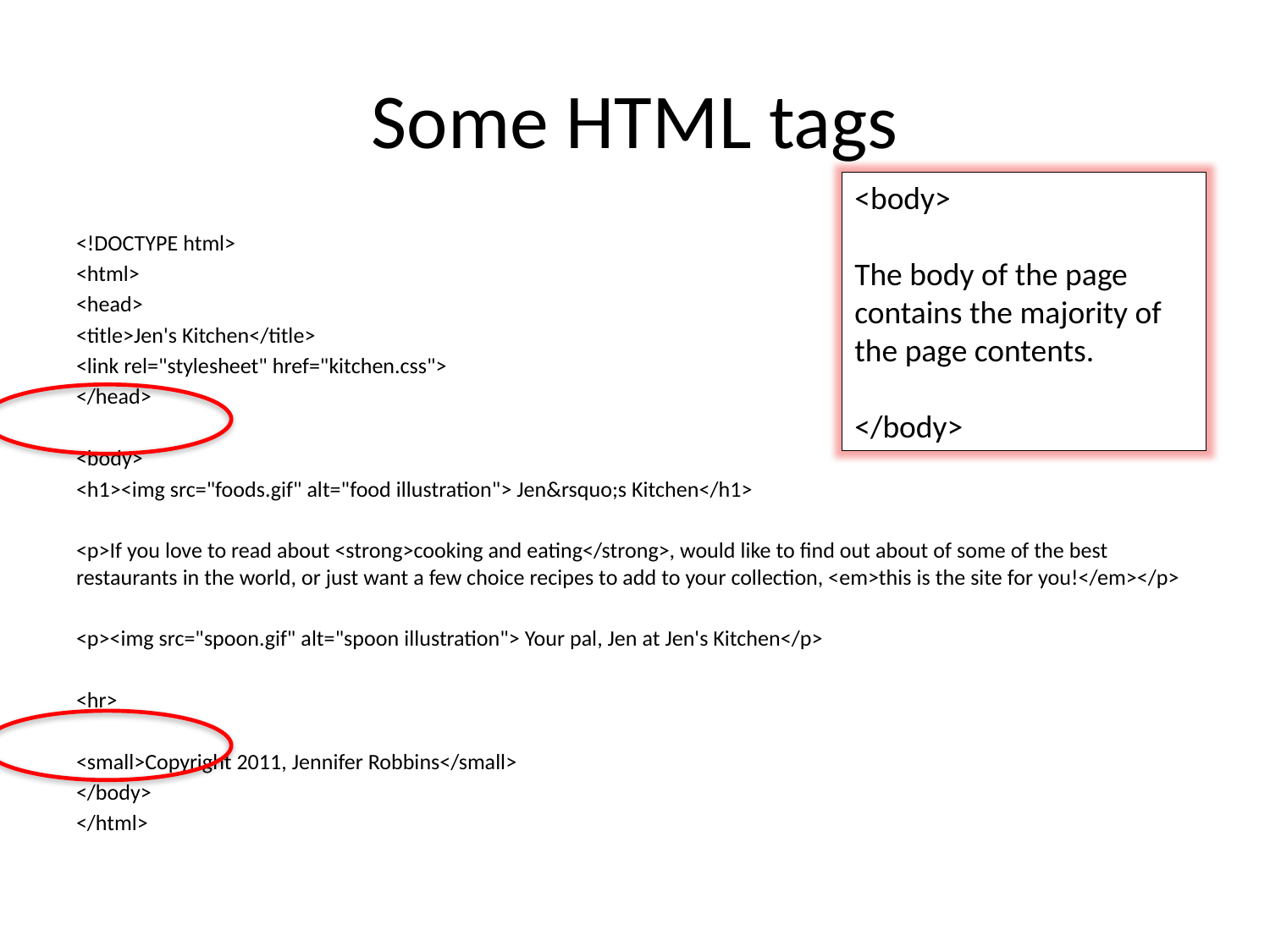

# Some HTML tags
<body>

The body of the page contains the majority of the page contents.

</body>
<!DOCTYPE html>
<html>
<head>
<title>Jen's Kitchen</title>
<link rel="stylesheet" href="kitchen.css">
</head>

<body>
<h1><img src="foods.gif" alt="food illustration"> Jen&rsquo;s Kitchen</h1>

<p>If you love to read about <strong>cooking and eating</strong>, would like to find out about of some of the best restaurants in the world, or just want a few choice recipes to add to your collection, <em>this is the site for you!</em></p>

<p><img src="spoon.gif" alt="spoon illustration"> Your pal, Jen at Jen's Kitchen</p>

<hr>

<small>Copyright 2011, Jennifer Robbins</small>
</body>
</html>